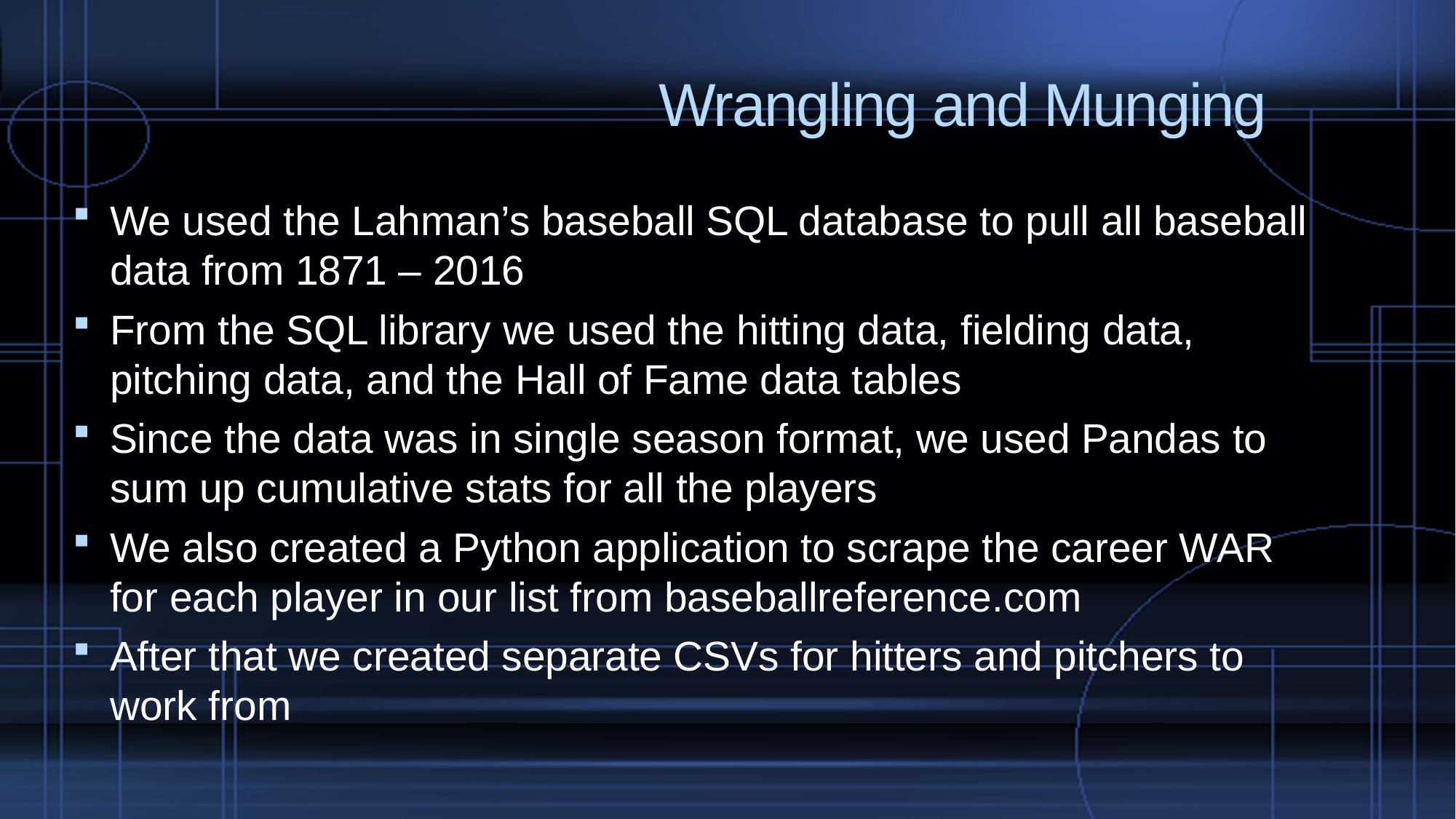

# Wrangling and Munging
We used the Lahman’s baseball SQL database to pull all baseball data from 1871 – 2016
From the SQL library we used the hitting data, fielding data, pitching data, and the Hall of Fame data tables
Since the data was in single season format, we used Pandas to sum up cumulative stats for all the players
We also created a Python application to scrape the career WAR for each player in our list from baseballreference.com
After that we created separate CSVs for hitters and pitchers to work from